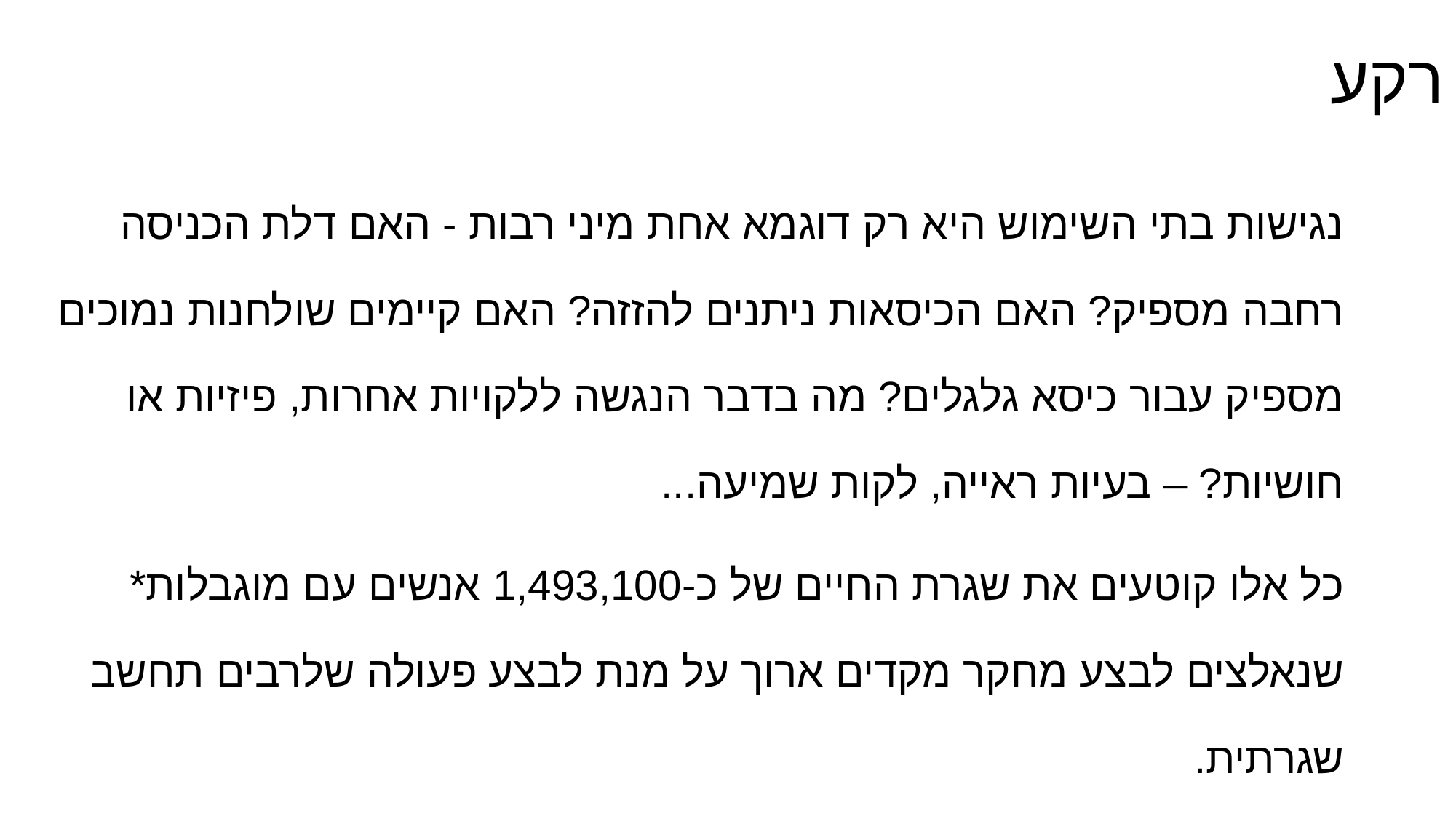

רקע
נגישות בתי השימוש היא רק דוגמא אחת מיני רבות - האם דלת הכניסה רחבה מספיק? האם הכיסאות ניתנים להזזה? האם קיימים שולחנות נמוכים מספיק עבור כיסא גלגלים? מה בדבר הנגשה ללקויות אחרות, פיזיות או חושיות? – בעיות ראייה, לקות שמיעה...
כל אלו קוטעים את שגרת החיים של כ-1,493,100 אנשים עם מוגבלות* שנאלצים לבצע מחקר מקדים ארוך על מנת לבצע פעולה שלרבים תחשב שגרתית.
*על פי נתוני מכון מאיירס-ג'וינט- ברוקדייל